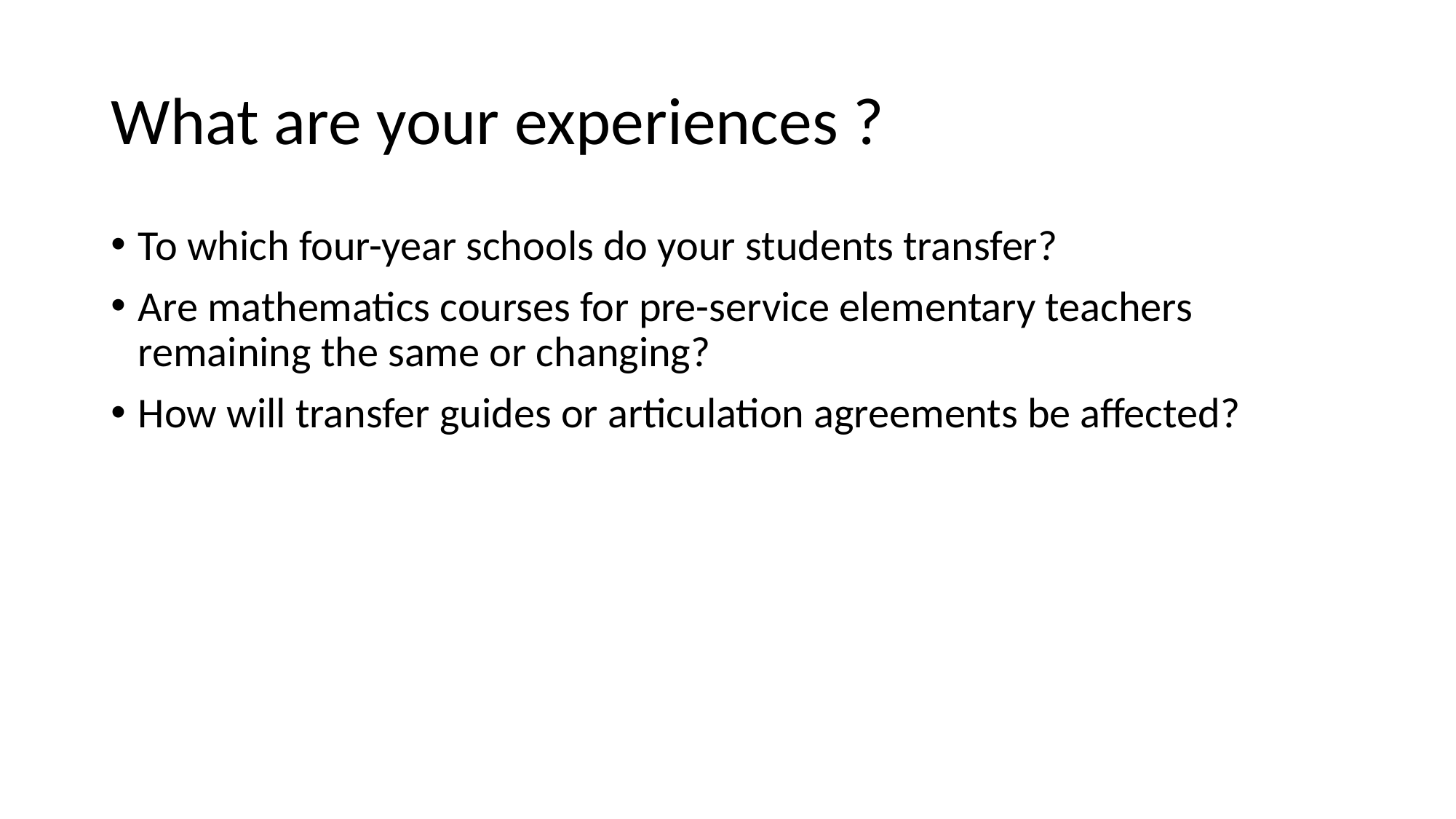

# What are your experiences ?
To which four-year schools do your students transfer?
Are mathematics courses for pre-service elementary teachers remaining the same or changing?
How will transfer guides or articulation agreements be affected?